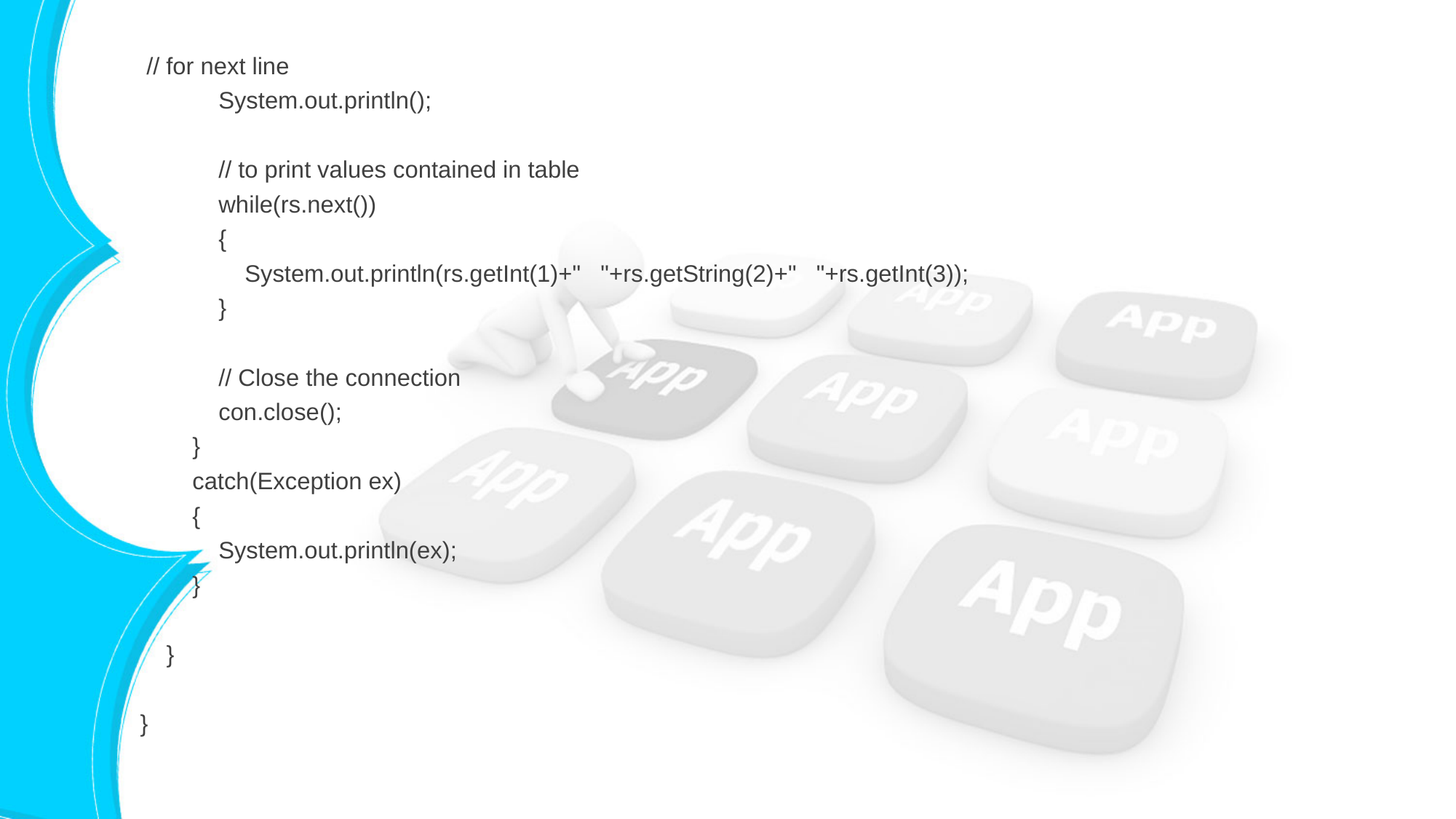

// for next line
            System.out.println();

            // to print values contained in table
            while(rs.next())
            {
                System.out.println(rs.getInt(1)+"   "+rs.getString(2)+"   "+rs.getInt(3));
            }

            // Close the connection
            con.close();
        }
        catch(Exception ex)
        {
            System.out.println(ex);
        }

    }

}